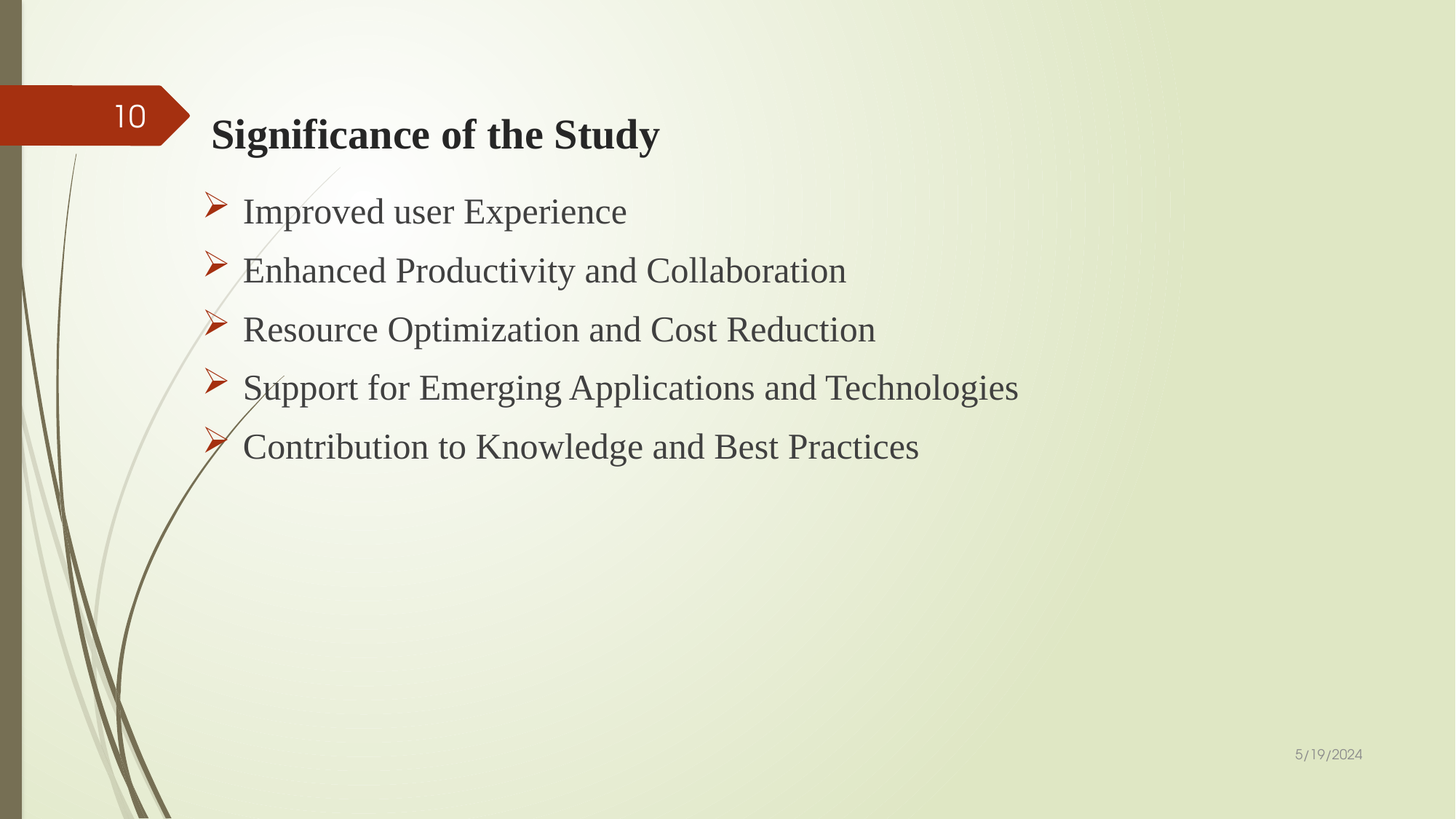

# Significance of the Study
10
Improved user Experience
Enhanced Productivity and Collaboration
Resource Optimization and Cost Reduction
Support for Emerging Applications and Technologies
Contribution to Knowledge and Best Practices
5/19/2024